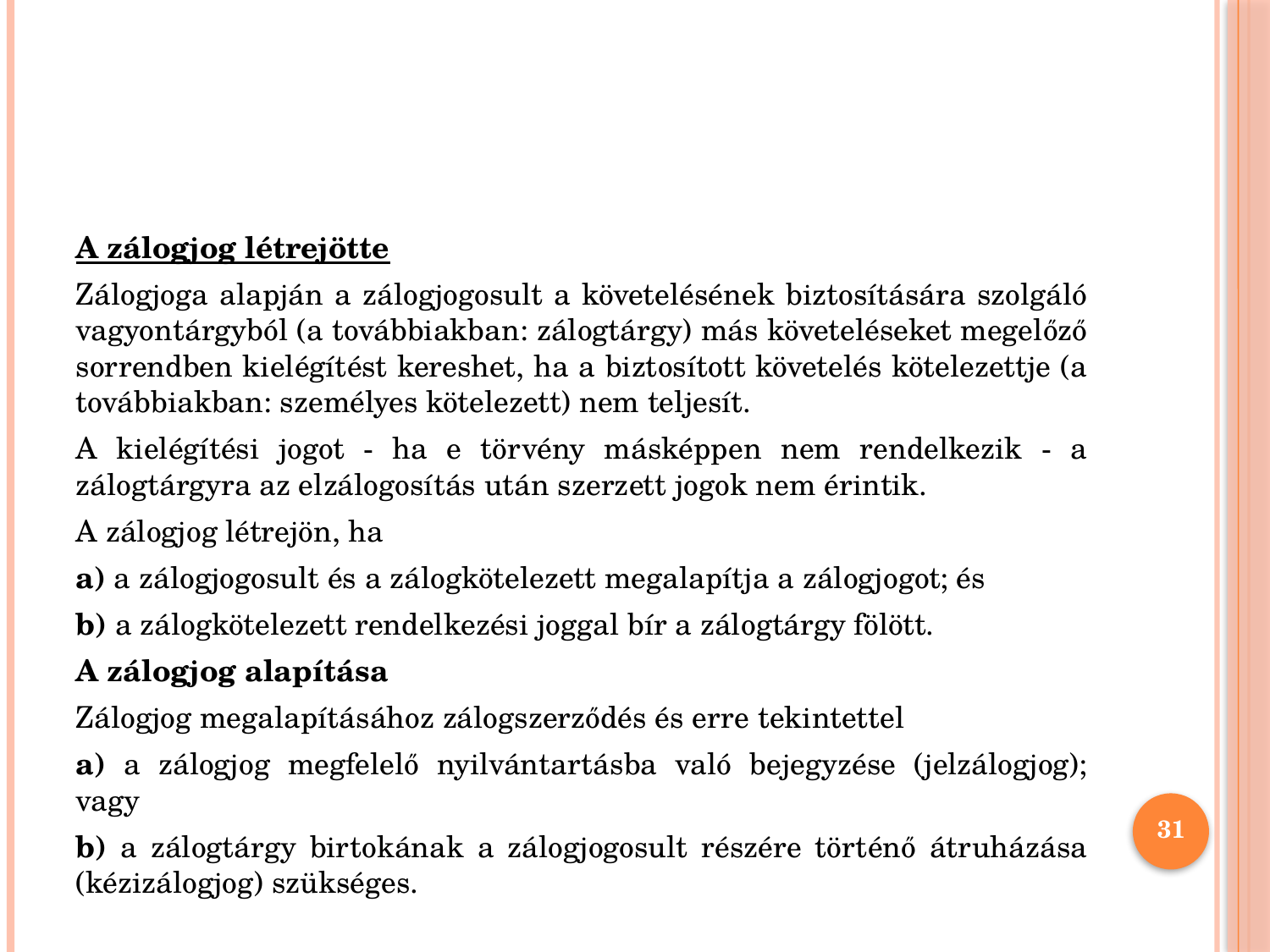

#
A zálogjog létrejötte
Zálogjoga alapján a zálogjogosult a követelésének biztosítására szolgáló vagyontárgyból (a továbbiakban: zálogtárgy) más követeléseket megelőző sorrendben kielégítést kereshet, ha a biztosított követelés kötelezettje (a továbbiakban: személyes kötelezett) nem teljesít.
A kielégítési jogot - ha e törvény másképpen nem rendelkezik - a zálogtárgyra az elzálogosítás után szerzett jogok nem érintik.
A zálogjog létrejön, ha
a) a zálogjogosult és a zálogkötelezett megalapítja a zálogjogot; és
b) a zálogkötelezett rendelkezési joggal bír a zálogtárgy fölött.
A zálogjog alapítása
Zálogjog megalapításához zálogszerződés és erre tekintettel
a) a zálogjog megfelelő nyilvántartásba való bejegyzése (jelzálogjog); vagy
b) a zálogtárgy birtokának a zálogjogosult részére történő átruházása (kézizálogjog) szükséges.
31